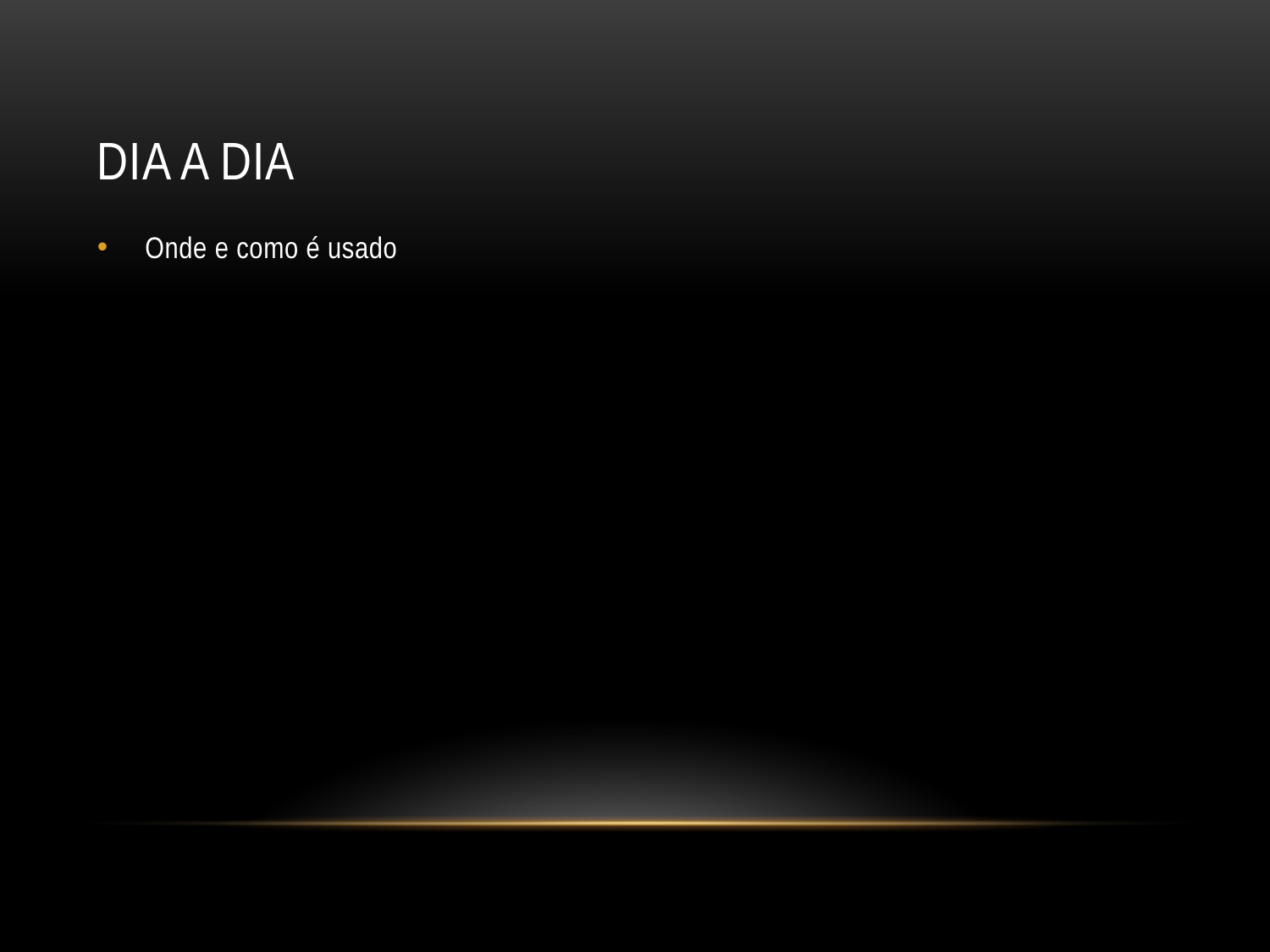

# Dia a Dia
Onde e como é usado